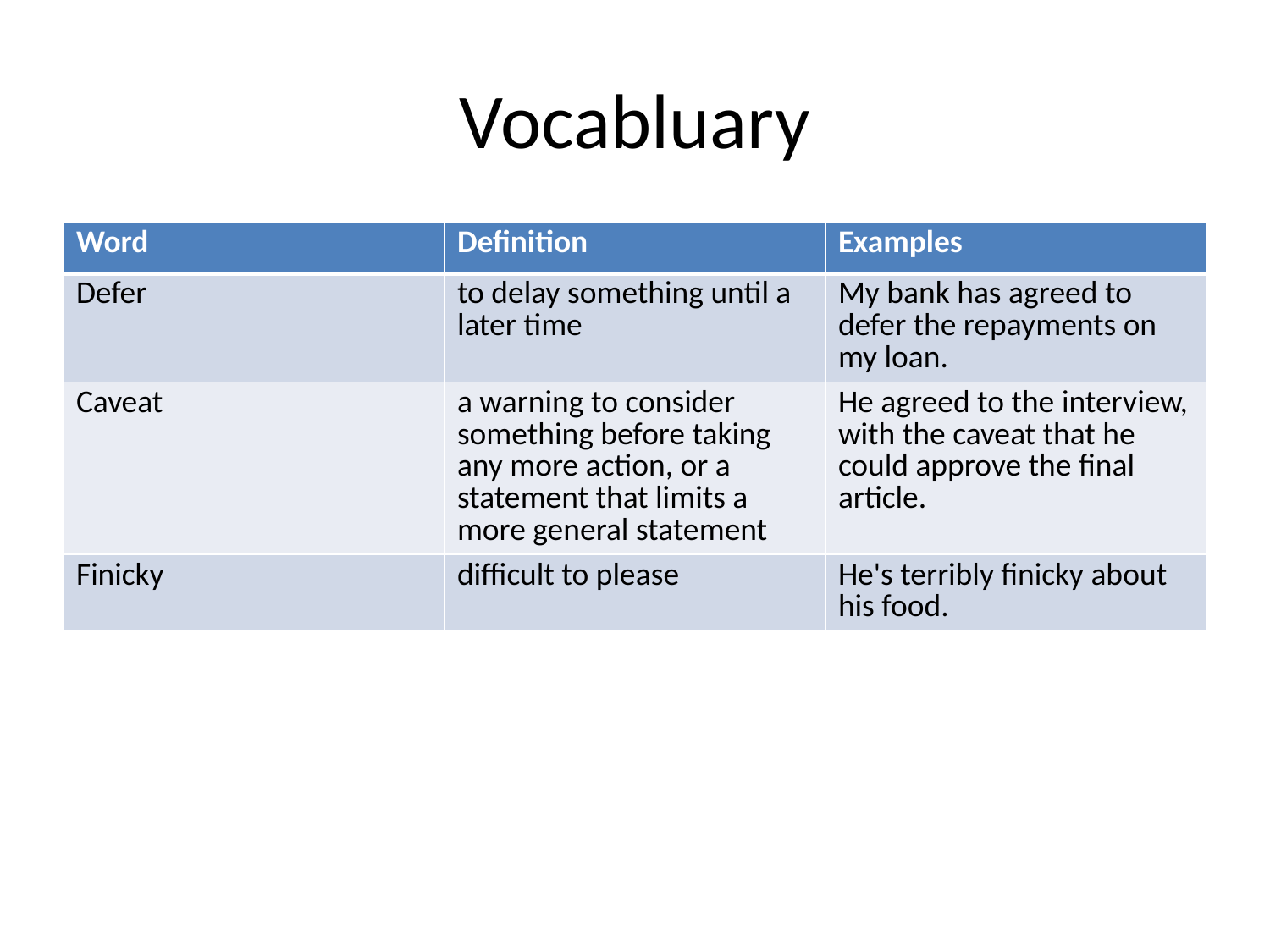

# Vocabluary
| Word | Definition | Examples |
| --- | --- | --- |
| Defer | to delay something until a later time | My bank has agreed to defer the repayments on my loan. |
| Caveat | a warning to consider something before taking any more action, or a statement that limits a more general statement | He agreed to the interview, with the caveat that he could approve the final article. |
| Finicky | difficult to please | He's terribly finicky about his food. |